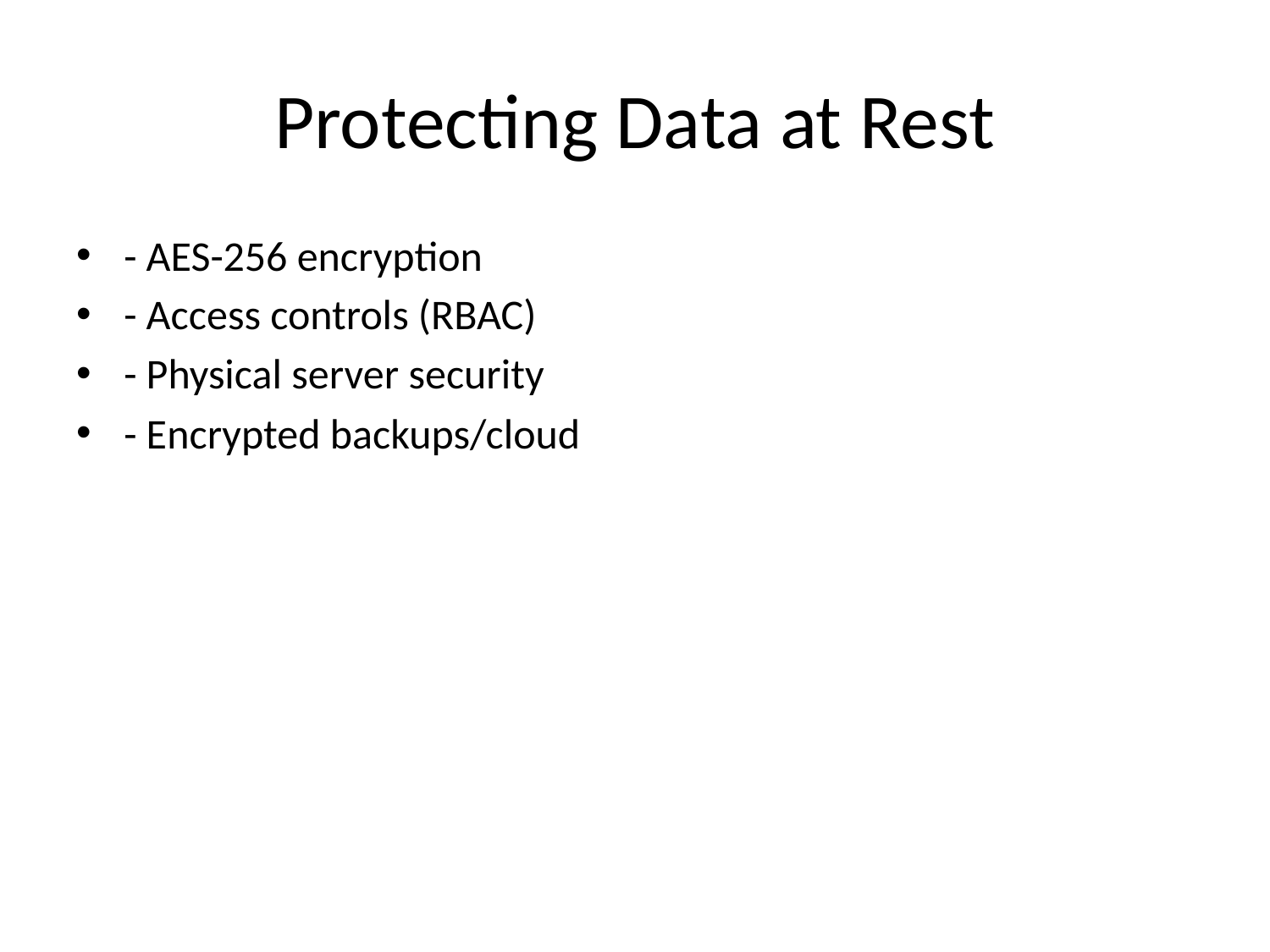

# Protecting Data at Rest
- AES-256 encryption
- Access controls (RBAC)
- Physical server security
- Encrypted backups/cloud